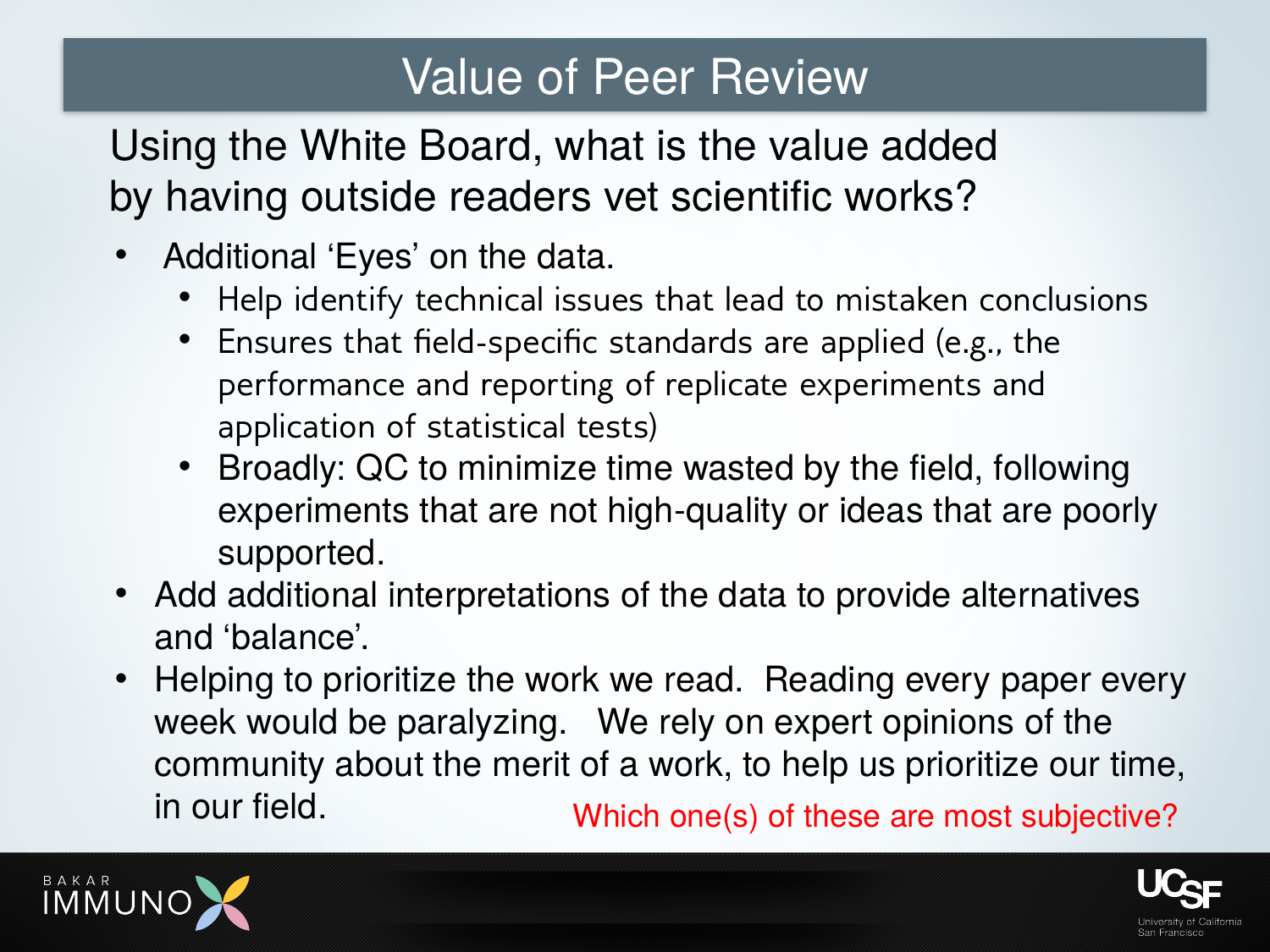

# Value of Peer Review
Using the White Board, what is the value added
by having outside readers vet scientific works?
Additional ‘Eyes’ on the data.
Help identify technical issues that lead to mistaken conclusions
Ensures that field-specific standards are applied (e.g., the performance and reporting of replicate experiments and application of statistical tests)
Broadly: QC to minimize time wasted by the field, following experiments that are not high-quality or ideas that are poorly supported.
Add additional interpretations of the data to provide alternatives and ‘balance’.
Helping to prioritize the work we read.  Reading every paper every week would be paralyzing.   We rely on expert opinions of the community about the merit of a work, to help us prioritize our time, in our field.

Which one(s) of these are most subjective?